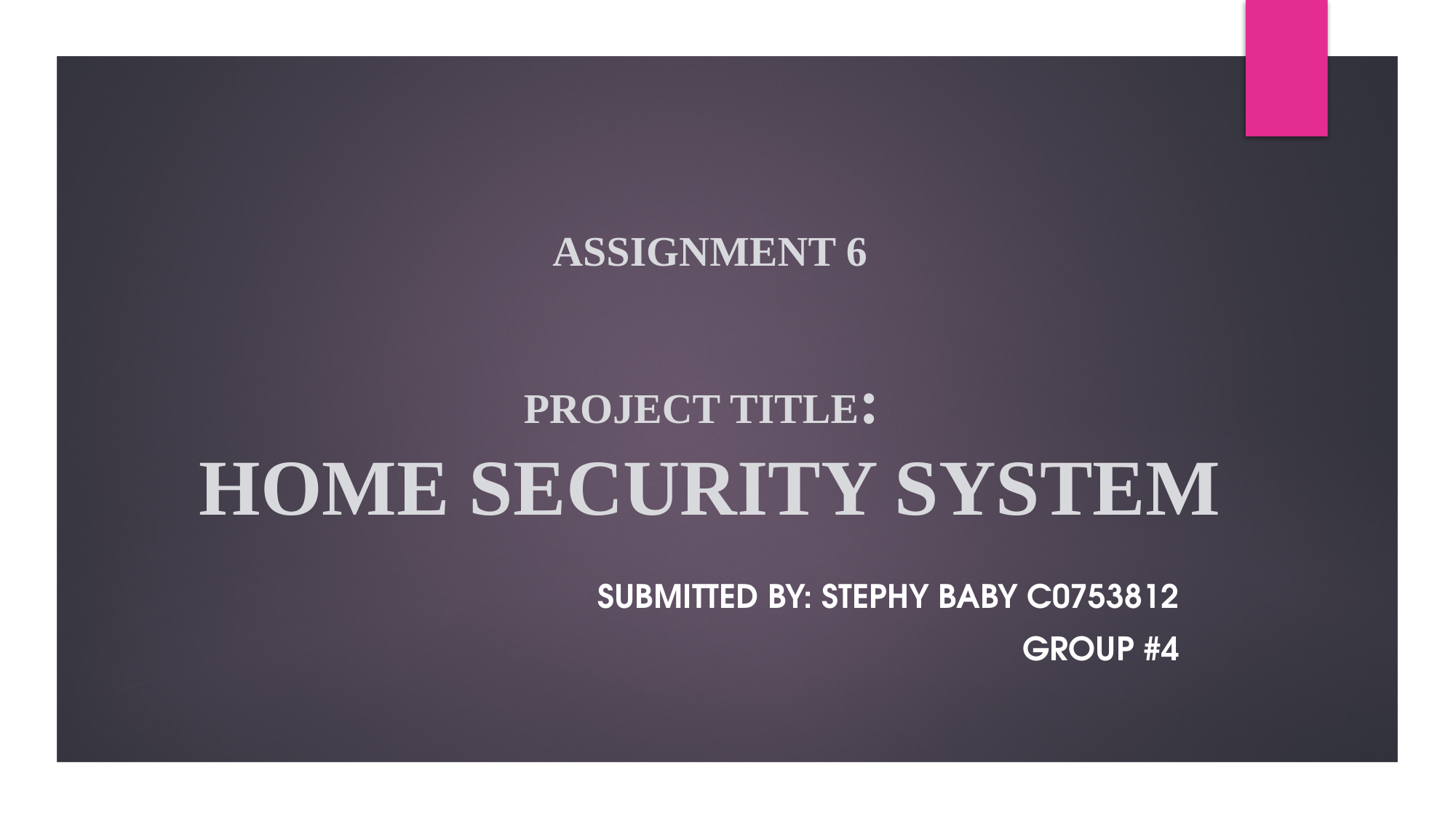

# ASSIGNMENT 6 PROJECT TITLE: HOME SECURITY SYSTEM
SUBMITTED BY: STEPHY BABY C0753812
Group #4